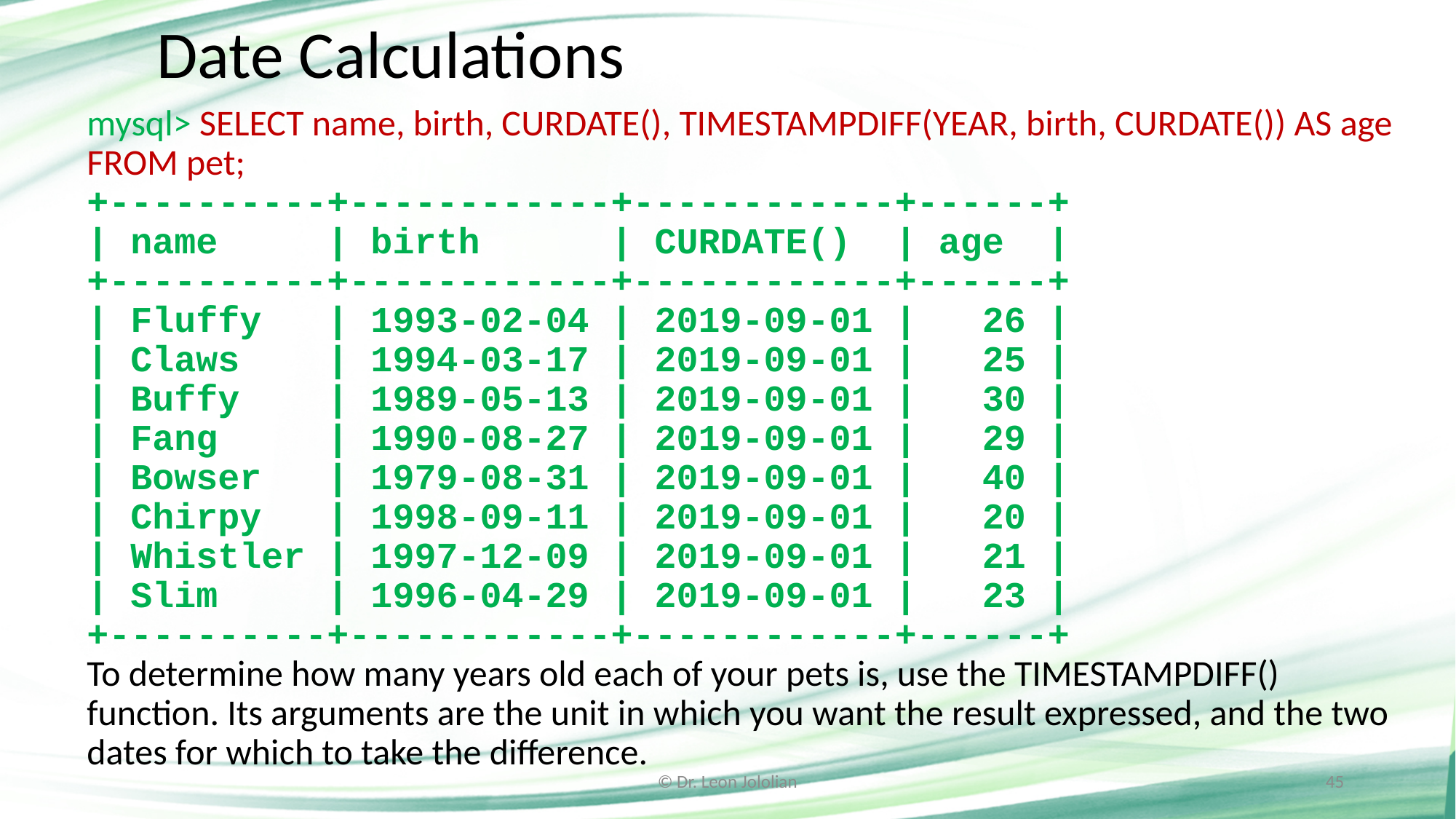

# Date Calculations
mysql> SELECT name, birth, CURDATE(), TIMESTAMPDIFF(YEAR, birth, CURDATE()) AS age FROM pet;
+----------+------------+------------+------+
| name     | birth      | CURDATE()  | age  |
+----------+------------+------------+------+
| Fluffy   | 1993-02-04 | 2019-09-01 |   26 |
| Claws    | 1994-03-17 | 2019-09-01 |   25 |
| Buffy    | 1989-05-13 | 2019-09-01 |   30 |
| Fang     | 1990-08-27 | 2019-09-01 |   29 |
| Bowser   | 1979-08-31 | 2019-09-01 |   40 |
| Chirpy   | 1998-09-11 | 2019-09-01 |   20 |
| Whistler | 1997-12-09 | 2019-09-01 |   21 |
| Slim     | 1996-04-29 | 2019-09-01 |   23 |
+----------+------------+------------+------+
To determine how many years old each of your pets is, use the TIMESTAMPDIFF() function. Its arguments are the unit in which you want the result expressed, and the two dates for which to take the difference.
© Dr. Leon Jololian
45